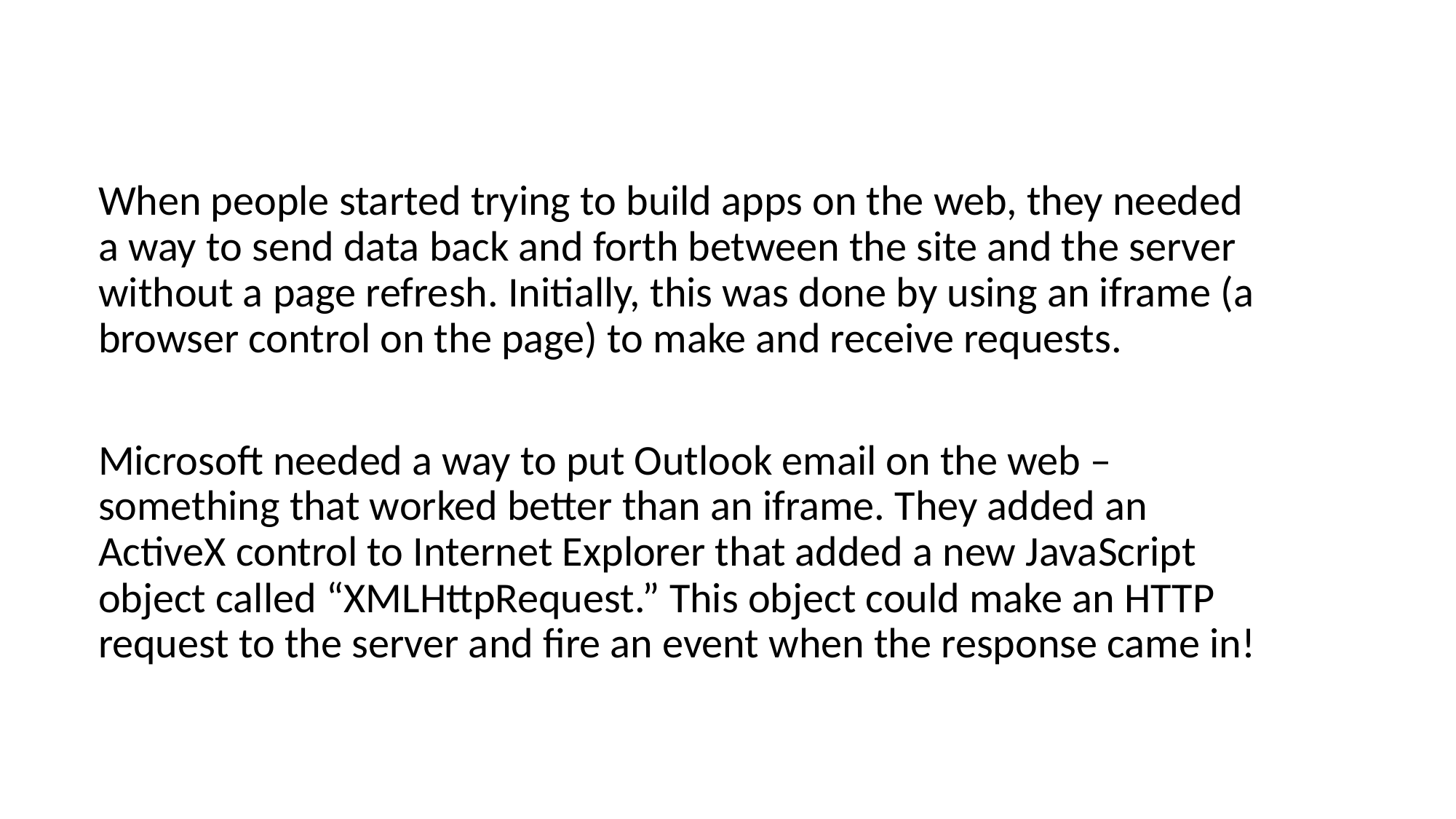

When people started trying to build apps on the web, they needed a way to send data back and forth between the site and the server without a page refresh. Initially, this was done by using an iframe (a browser control on the page) to make and receive requests.

Microsoft needed a way to put Outlook email on the web – something that worked better than an iframe. They added an ActiveX control to Internet Explorer that added a new JavaScript object called “XMLHttpRequest.” This object could make an HTTP request to the server and fire an event when the response came in!